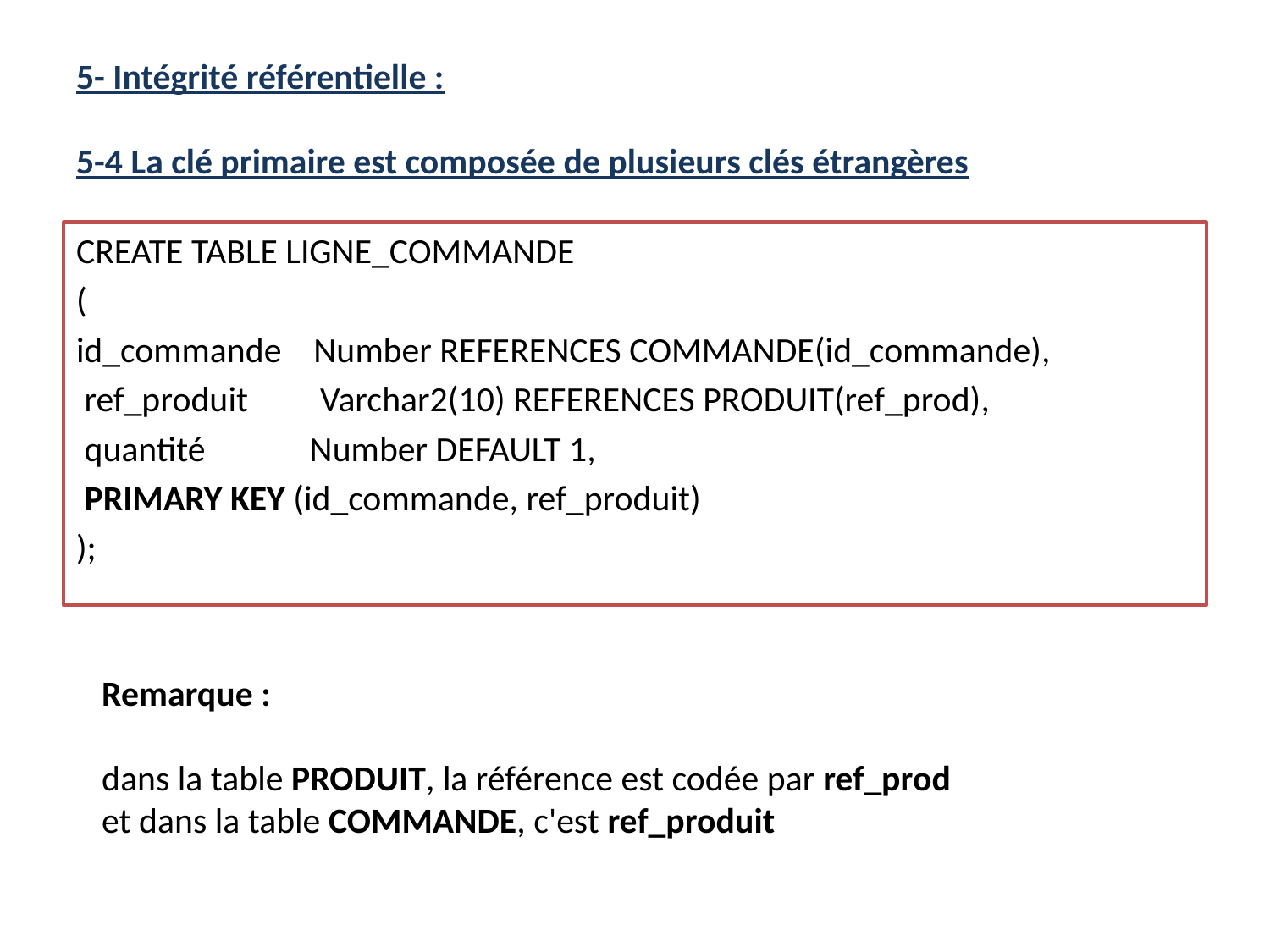

# 5- Intégrité référentielle : 5-4 La clé primaire est composée de plusieurs clés étrangères
CREATE TABLE LIGNE_COMMANDE
(
id_commande    Number REFERENCES COMMANDE(id_commande),
 ref_produit         Varchar2(10) REFERENCES PRODUIT(ref_prod),
 quantité             Number DEFAULT 1,
 PRIMARY KEY (id_commande, ref_produit)
);
Remarque :

dans la table PRODUIT, la référence est codée par ref_prod
et dans la table COMMANDE, c'est ref_produit